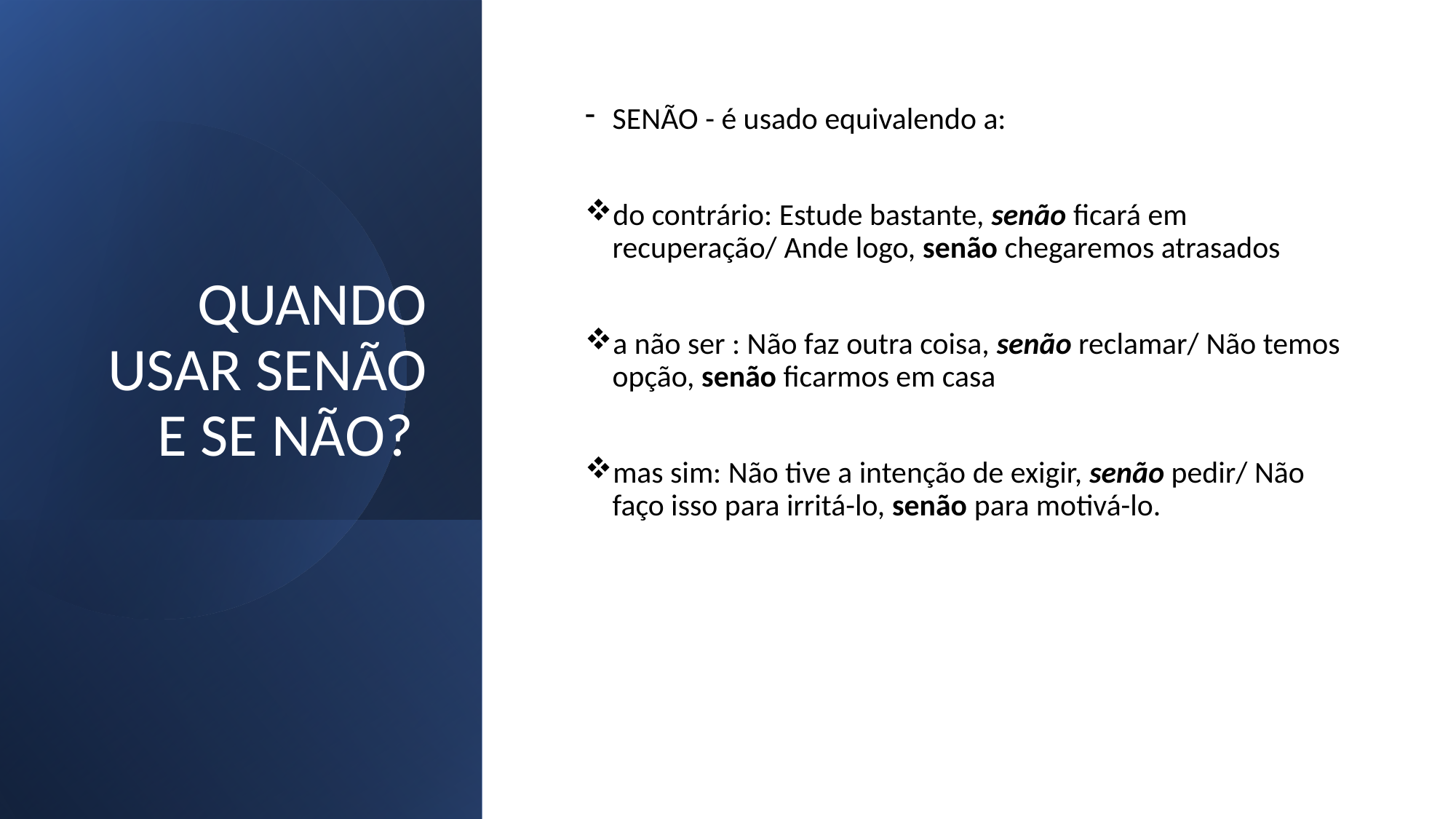

# QUANDO USAR SENÃO E SE NÃO?
SENÃO - é usado equivalendo a:

do contrário: Estude bastante, senão ficará em recuperação/ Ande logo, senão chegaremos atrasados

a não ser : Não faz outra coisa, senão reclamar/ Não temos opção, senão ficarmos em casa

mas sim: Não tive a intenção de exigir, senão pedir/ Não faço isso para irritá-lo, senão para motivá-lo.